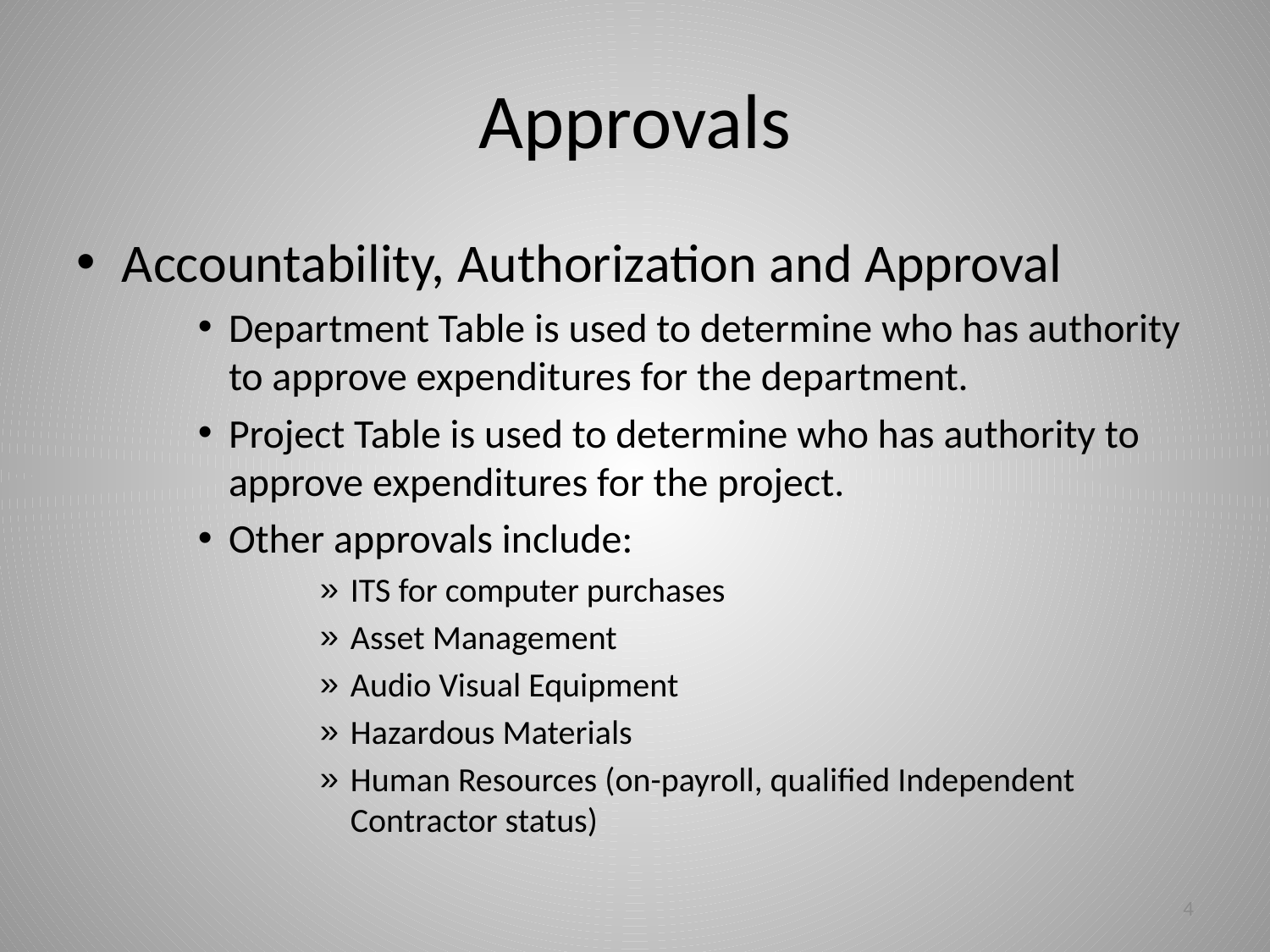

# Approvals
Accountability, Authorization and Approval
Department Table is used to determine who has authority to approve expenditures for the department.
Project Table is used to determine who has authority to approve expenditures for the project.
Other approvals include:
ITS for computer purchases
Asset Management
Audio Visual Equipment
Hazardous Materials
Human Resources (on-payroll, qualified Independent Contractor status)
4